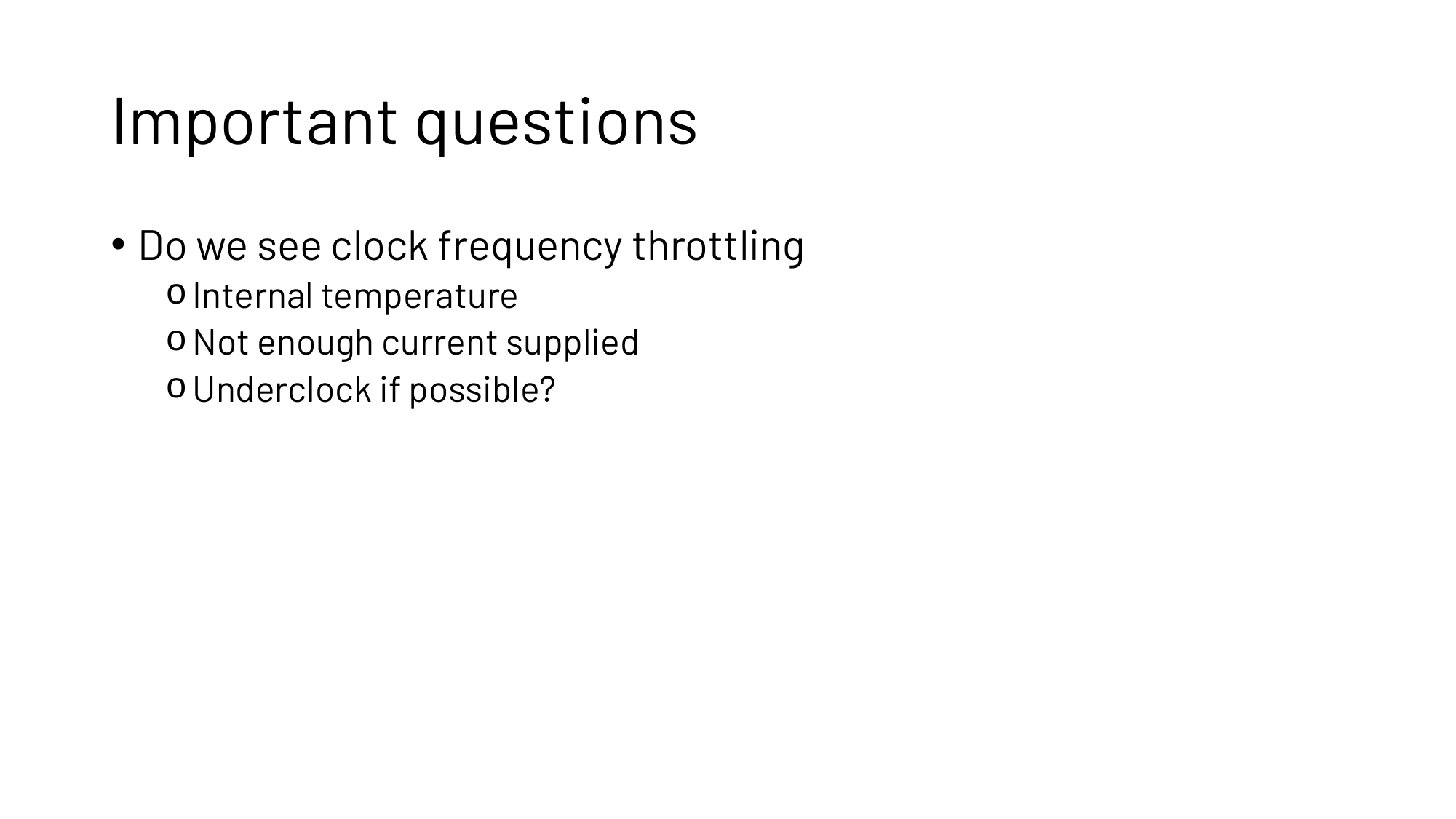

# Important questions
Do we see clock frequency throttling
Internal temperature
Not enough current supplied
Underclock if possible?